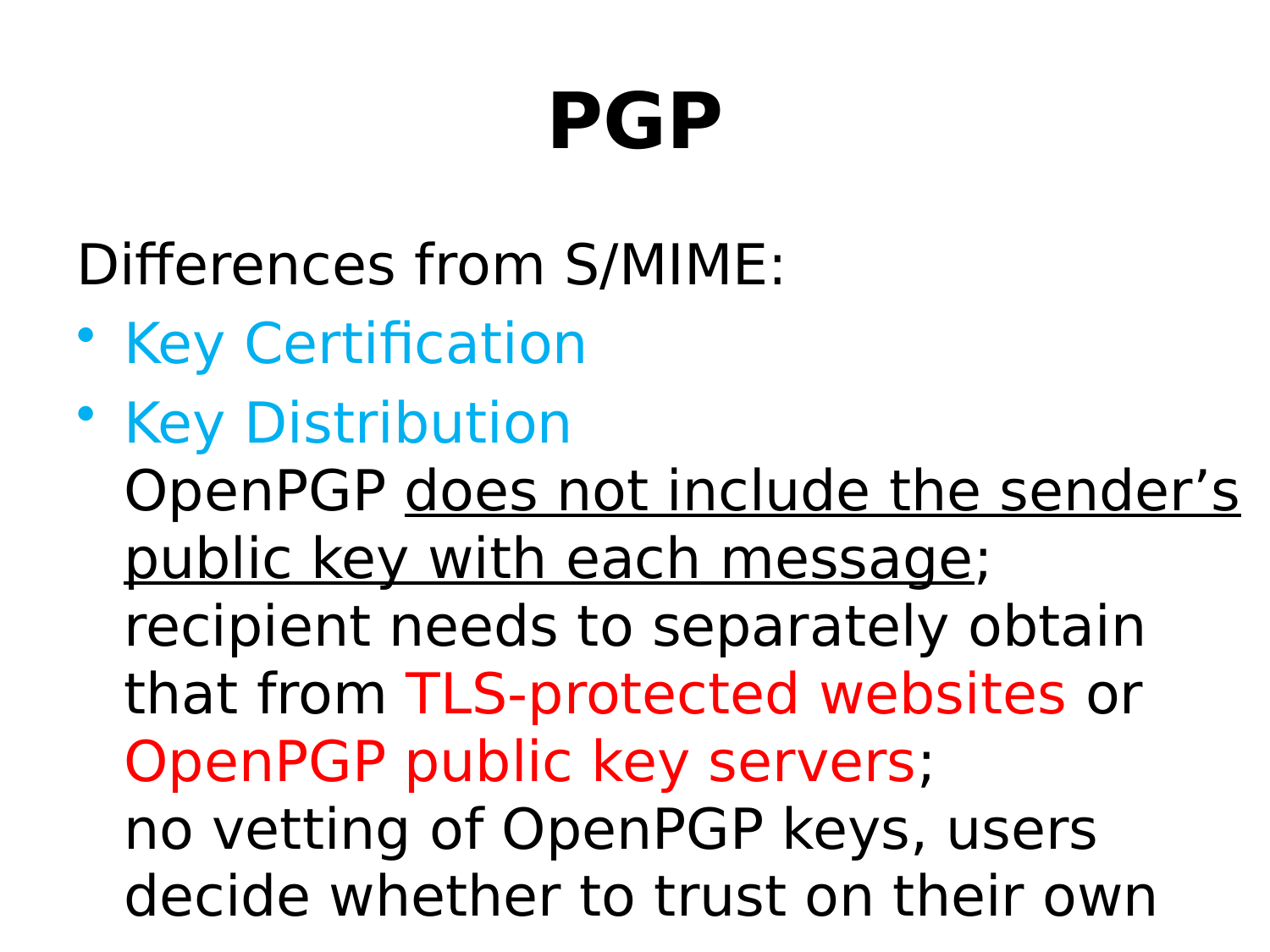

PGP
Differences from S/MIME:
Key Certification
Key Distribution                            OpenPGP does not include the sender’s public key with each message;             recipient needs to separately obtain that from TLS-protected websites or OpenPGP public key servers;              no vetting of OpenPGP keys, users decide whether to trust on their own